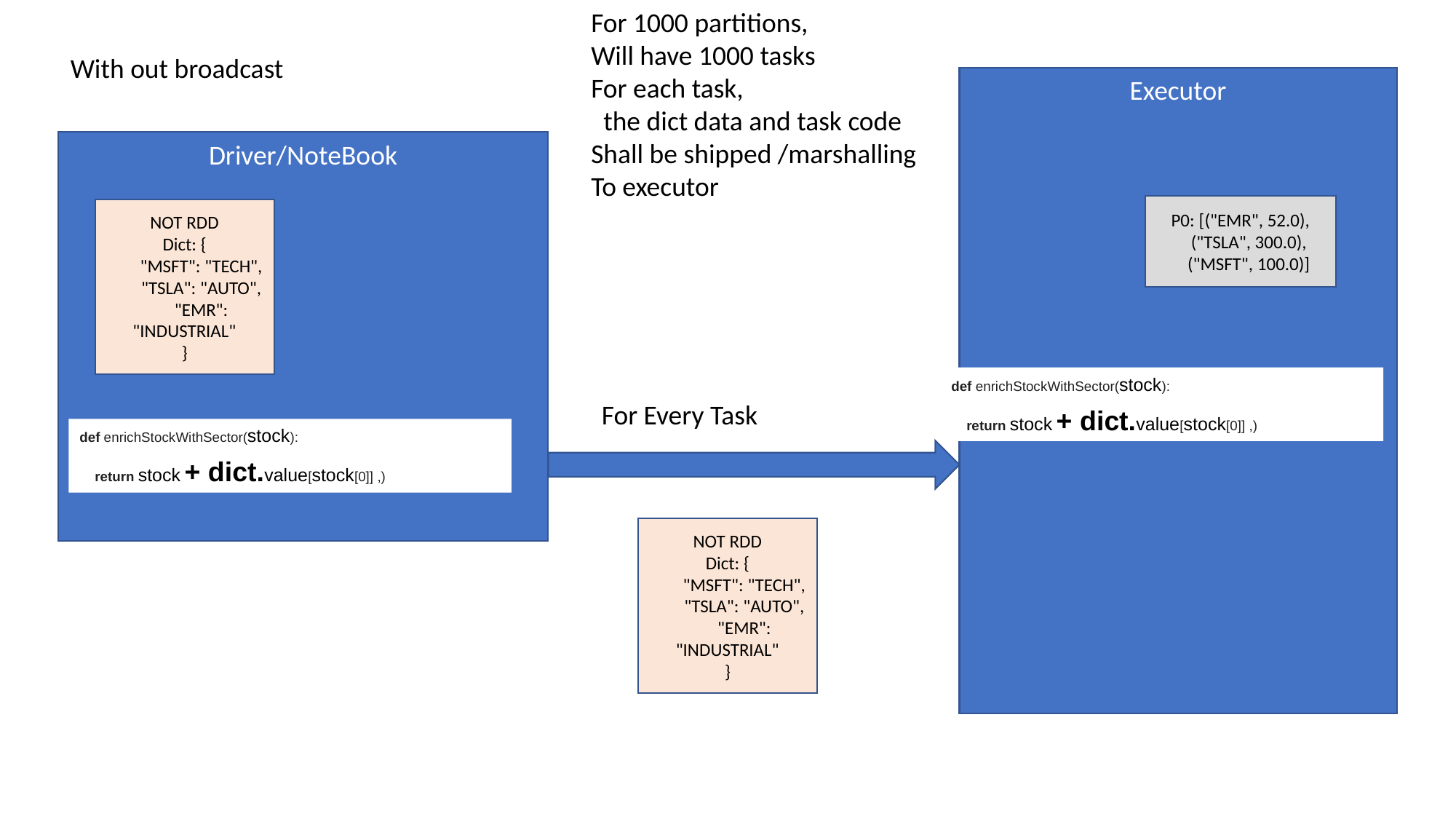

For 1000 partitions,
Will have 1000 tasks
For each task,
  the dict data and task code
Shall be shipped /marshalling
To executor
With out broadcast
Executor
Driver/NoteBook
P0: [("EMR", 52.0),
    ("TSLA", 300.0),
    ("MSFT", 100.0)]
NOT RDD
Dict: {
        "MSFT": "TECH",
        "TSLA": "AUTO",
        "EMR": "INDUSTRIAL"
}
def enrichStockWithSector(stock):
    return stock + dict.value[stock[0]] ,)
For Every Task
def enrichStockWithSector(stock):
    return stock + dict.value[stock[0]] ,)

NOT RDD
Dict: {
        "MSFT": "TECH",
        "TSLA": "AUTO",
        "EMR": "INDUSTRIAL"
}